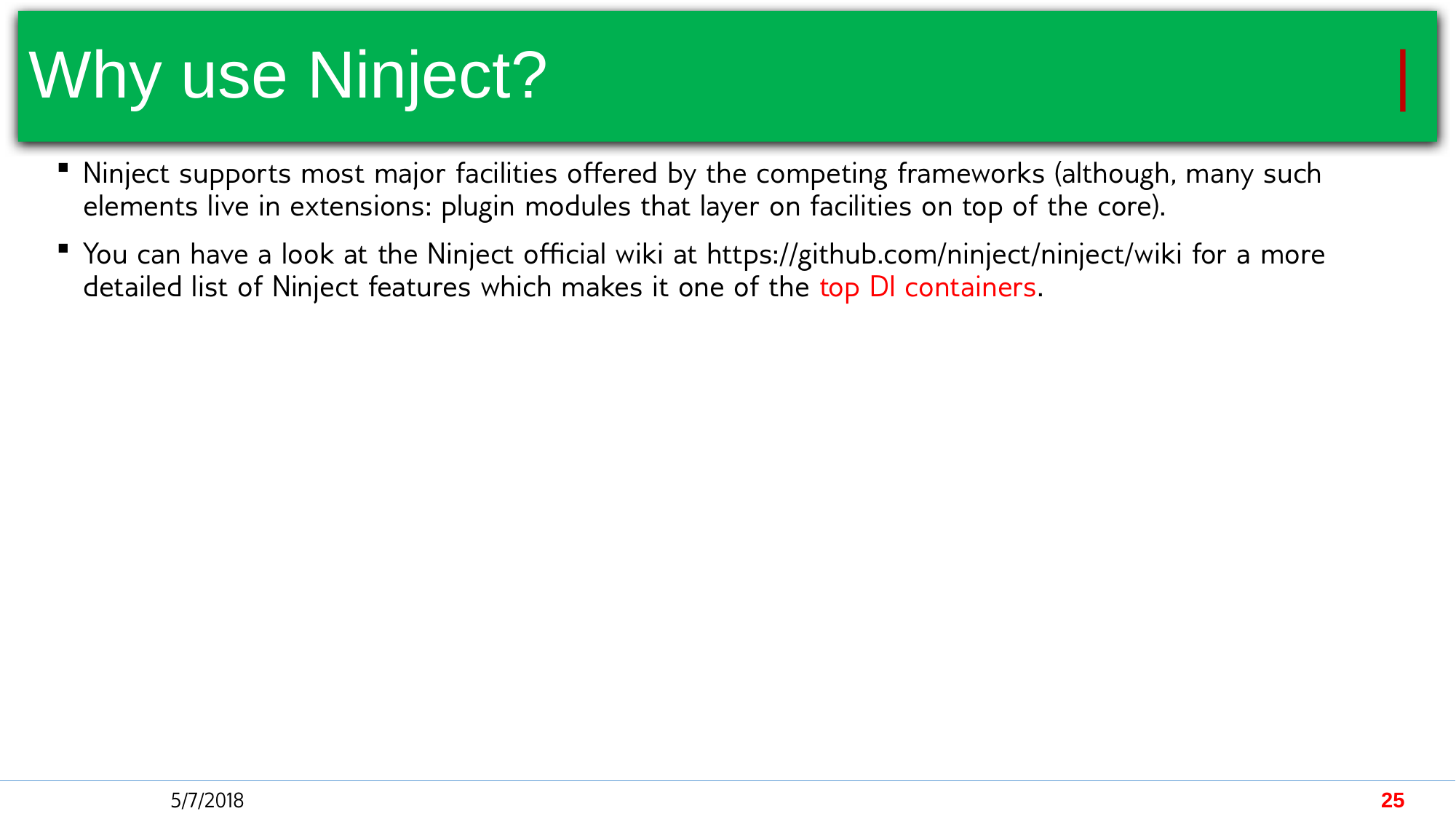

# Why use Ninject?								   |
Ninject supports most major facilities offered by the competing frameworks (although, many such elements live in extensions: plugin modules that layer on facilities on top of the core).
You can have a look at the Ninject official wiki at https://github.com/ninject/ninject/wiki for a more detailed list of Ninject features which makes it one of the top DI containers.
5/7/2018
25